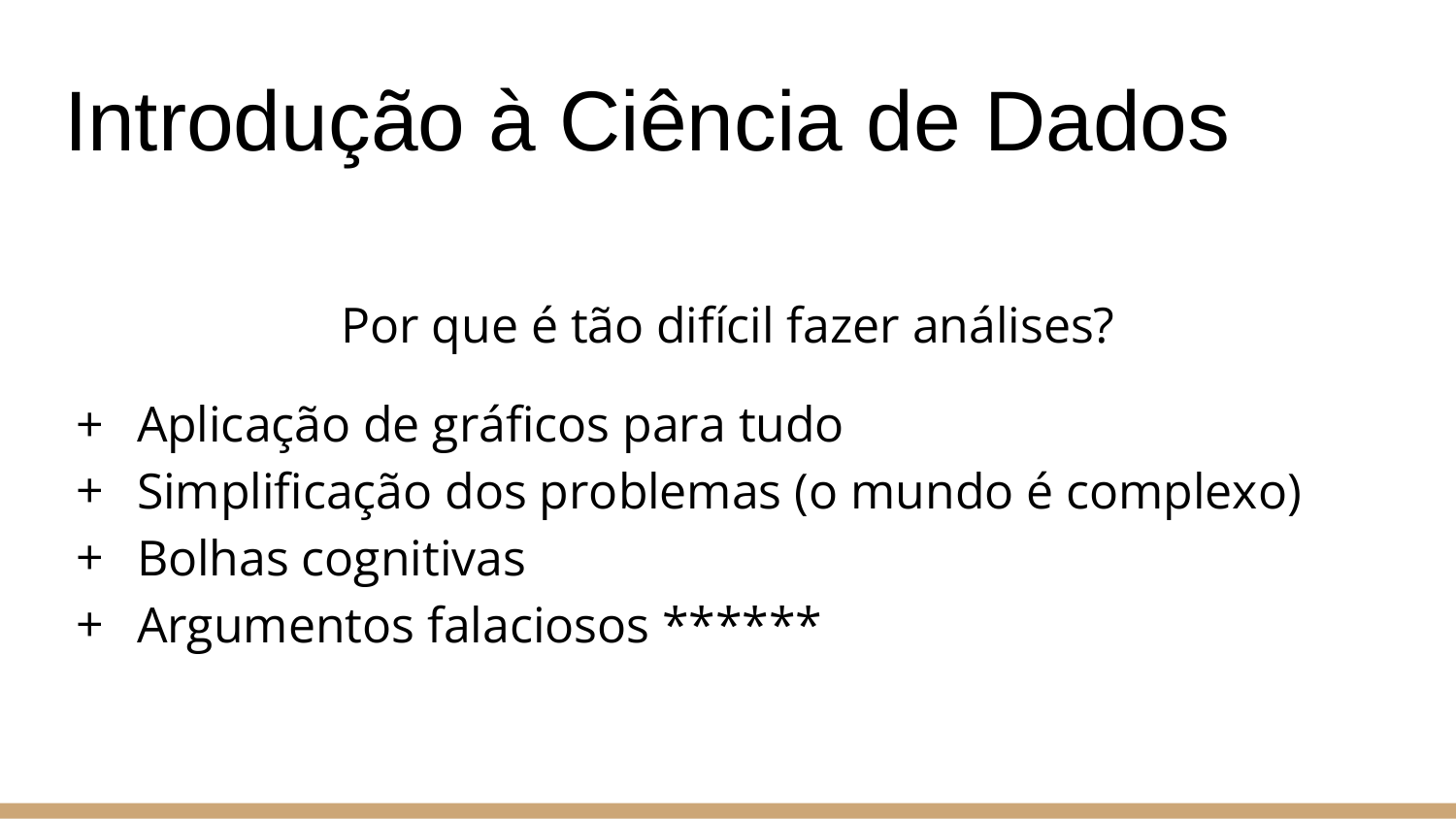

# Introdução à Ciência de Dados

Por que é tão difícil fazer análises?
Aplicação de gráficos para tudo
Simplificação dos problemas (o mundo é complexo)
Bolhas cognitivas
Argumentos falaciosos ******